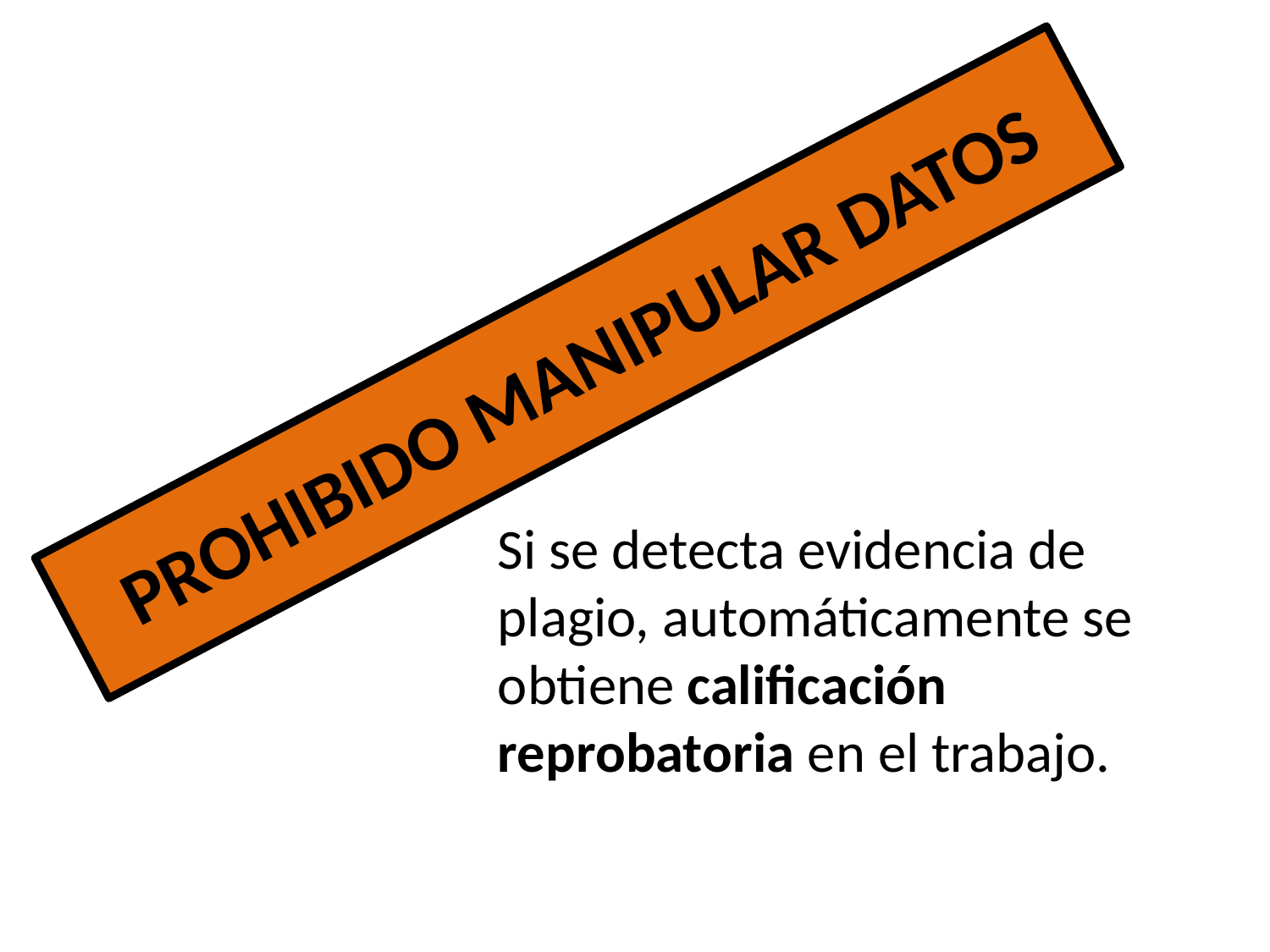

# PROHIBIDO MANIPULAR DATOS
Si se detecta evidencia de plagio, automáticamente se obtiene calificación reprobatoria en el trabajo.